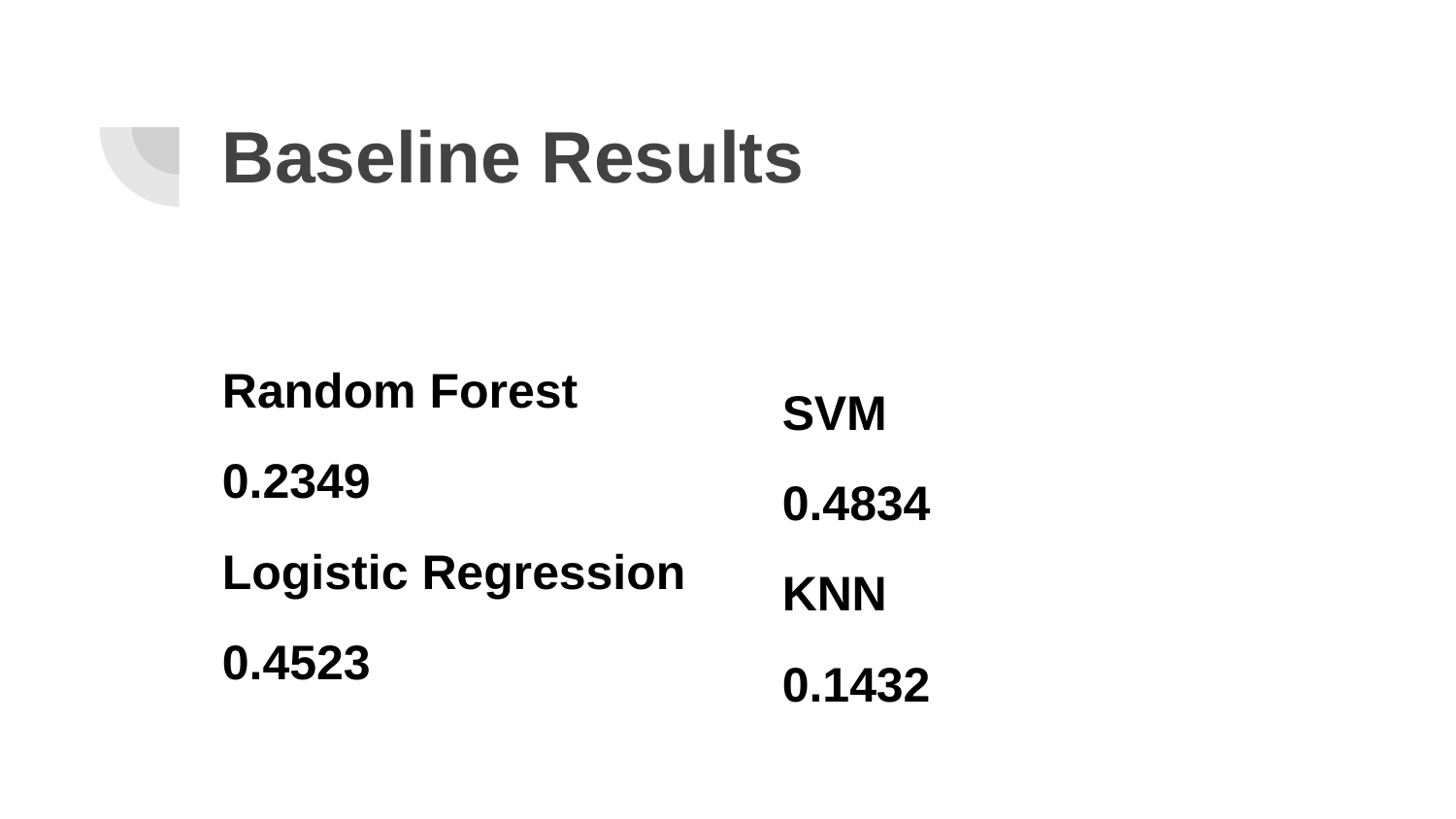

# Baseline Results

Random Forest
0.2349
Logistic Regression
0.4523

SVM
0.4834
KNN
0.1432